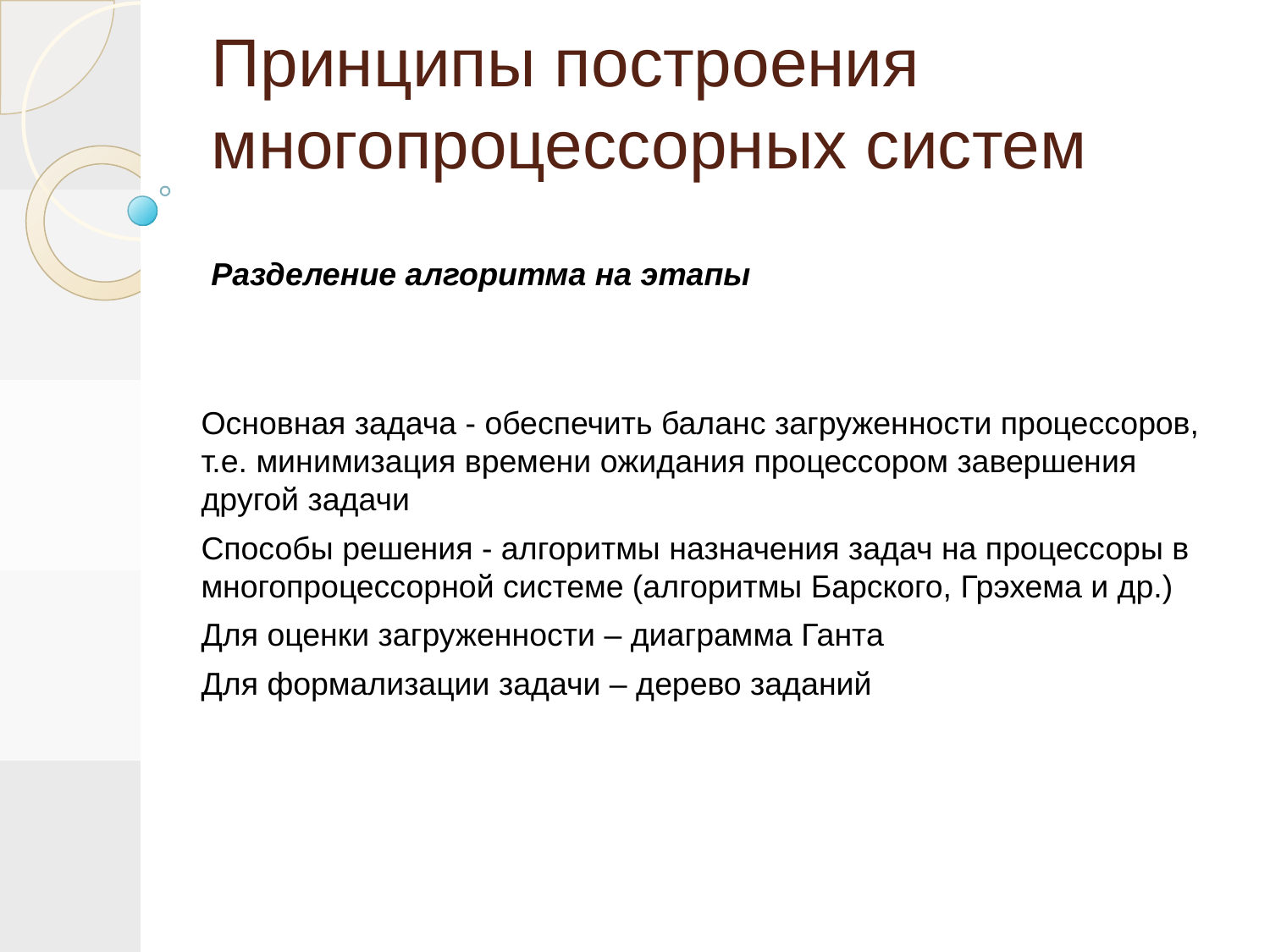

# Принципы построения многопроцессорных систем
Разделение алгоритма на этапы
Основная задача - обеспечить баланс загруженности процессоров, т.е. минимизация времени ожидания процессором завершения другой задачи
Способы решения - алгоритмы назначения задач на процессоры в многопроцессорной системе (алгоритмы Барского, Грэхема и др.)
Для оценки загруженности – диаграмма Ганта
Для формализации задачи – дерево заданий